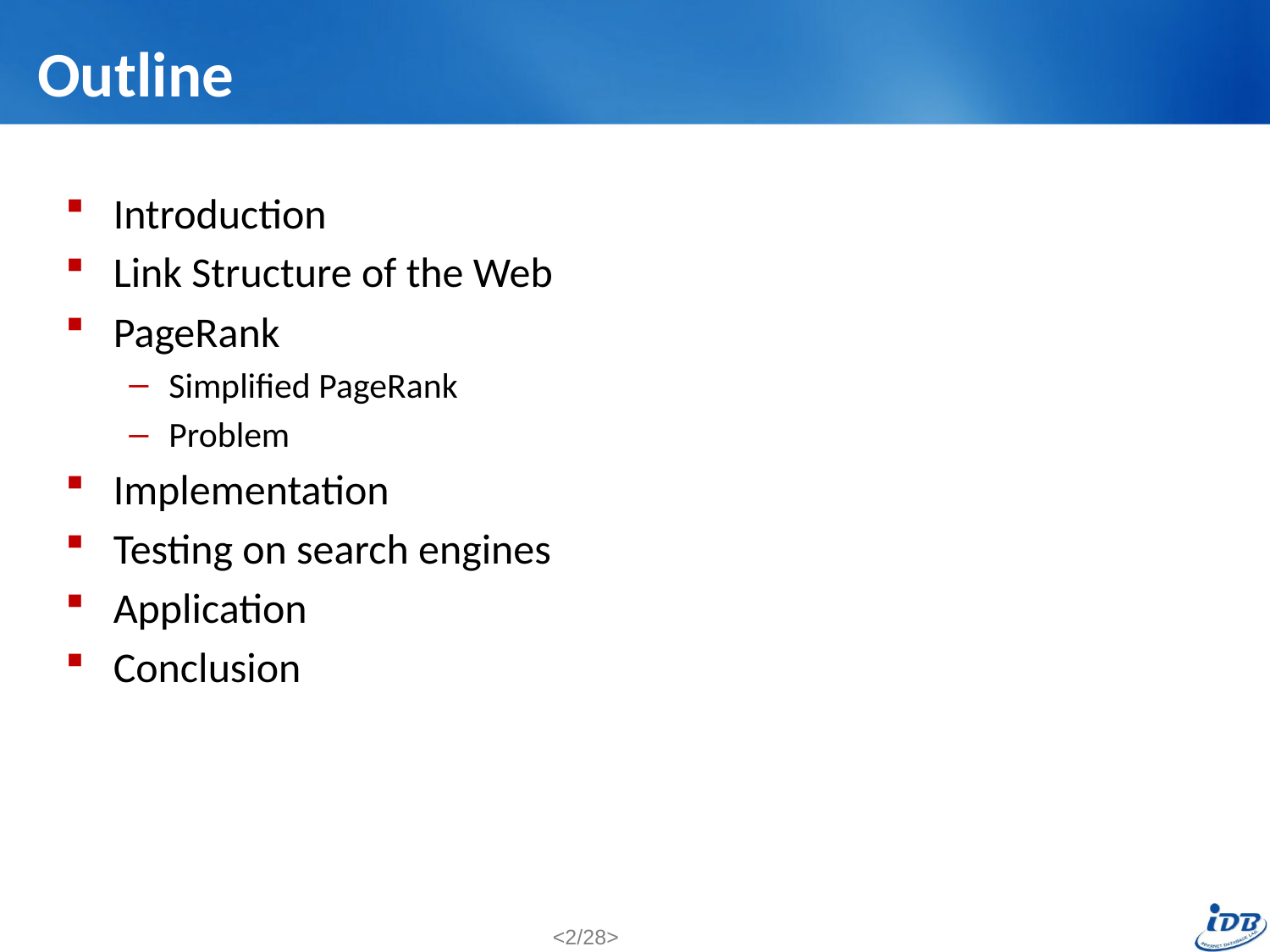

# Outline
Introduction
Link Structure of the Web
PageRank
Simplified PageRank
Problem
Implementation
Testing on search engines
Application
Conclusion